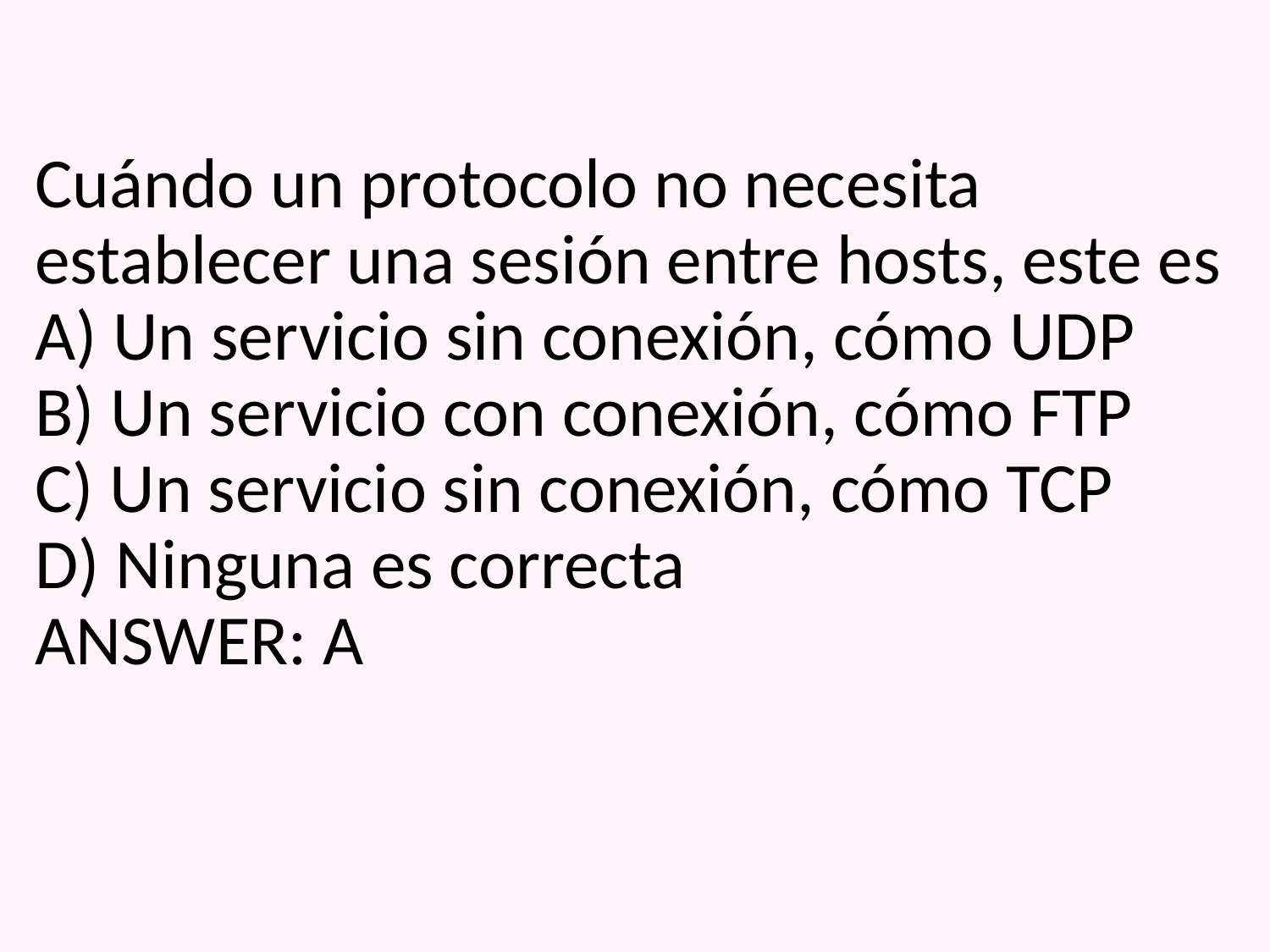

# Cuándo un protocolo no necesita establecer una sesión entre hosts, este es A) Un servicio sin conexión, cómo UDP B) Un servicio con conexión, cómo FTP C) Un servicio sin conexión, cómo TCP D) Ninguna es correcta ANSWER: A